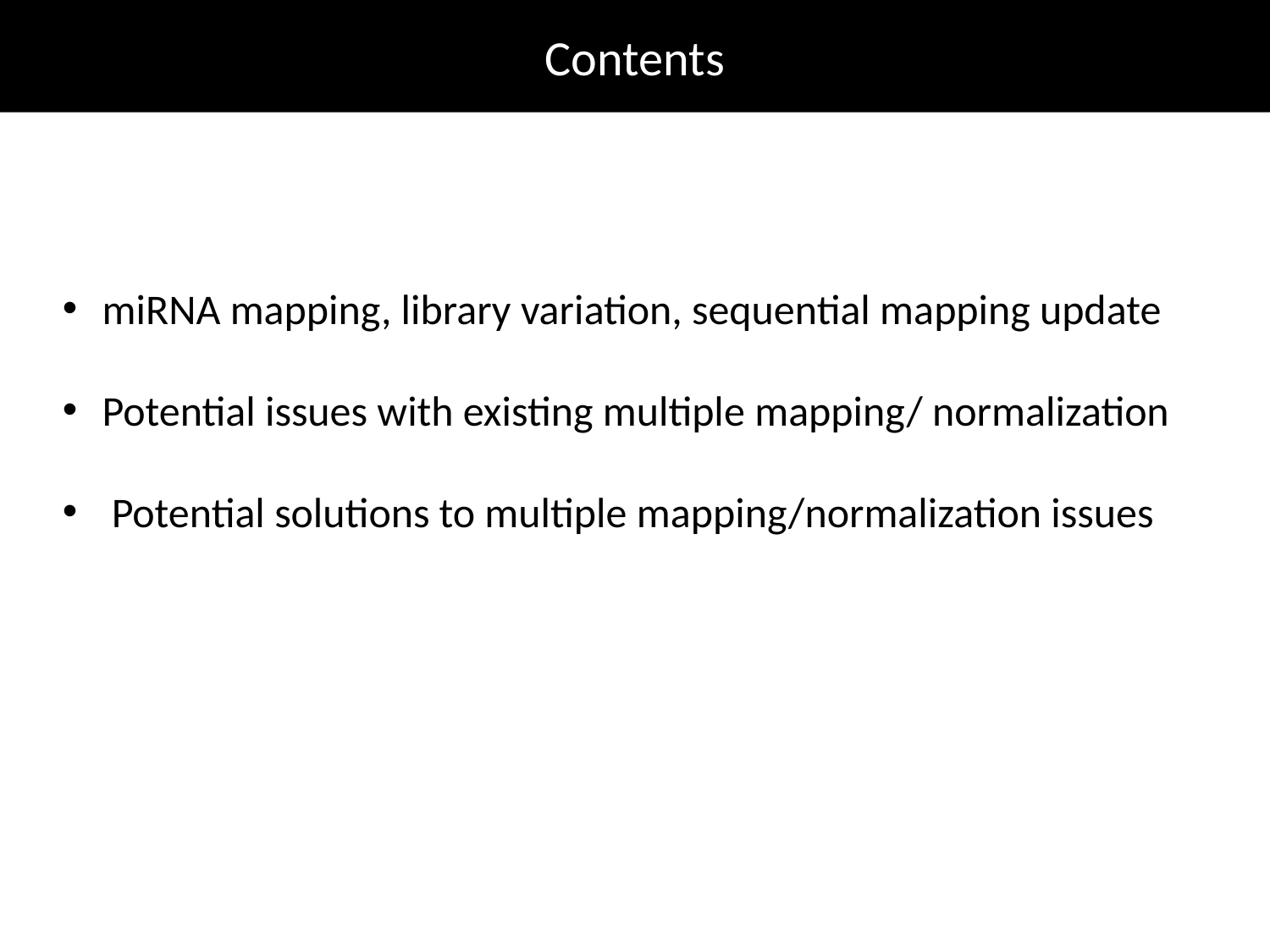

Contents
miRNA mapping, library variation, sequential mapping update

Potential issues with existing multiple mapping/ normalization

 Potential solutions to multiple mapping/normalization issues